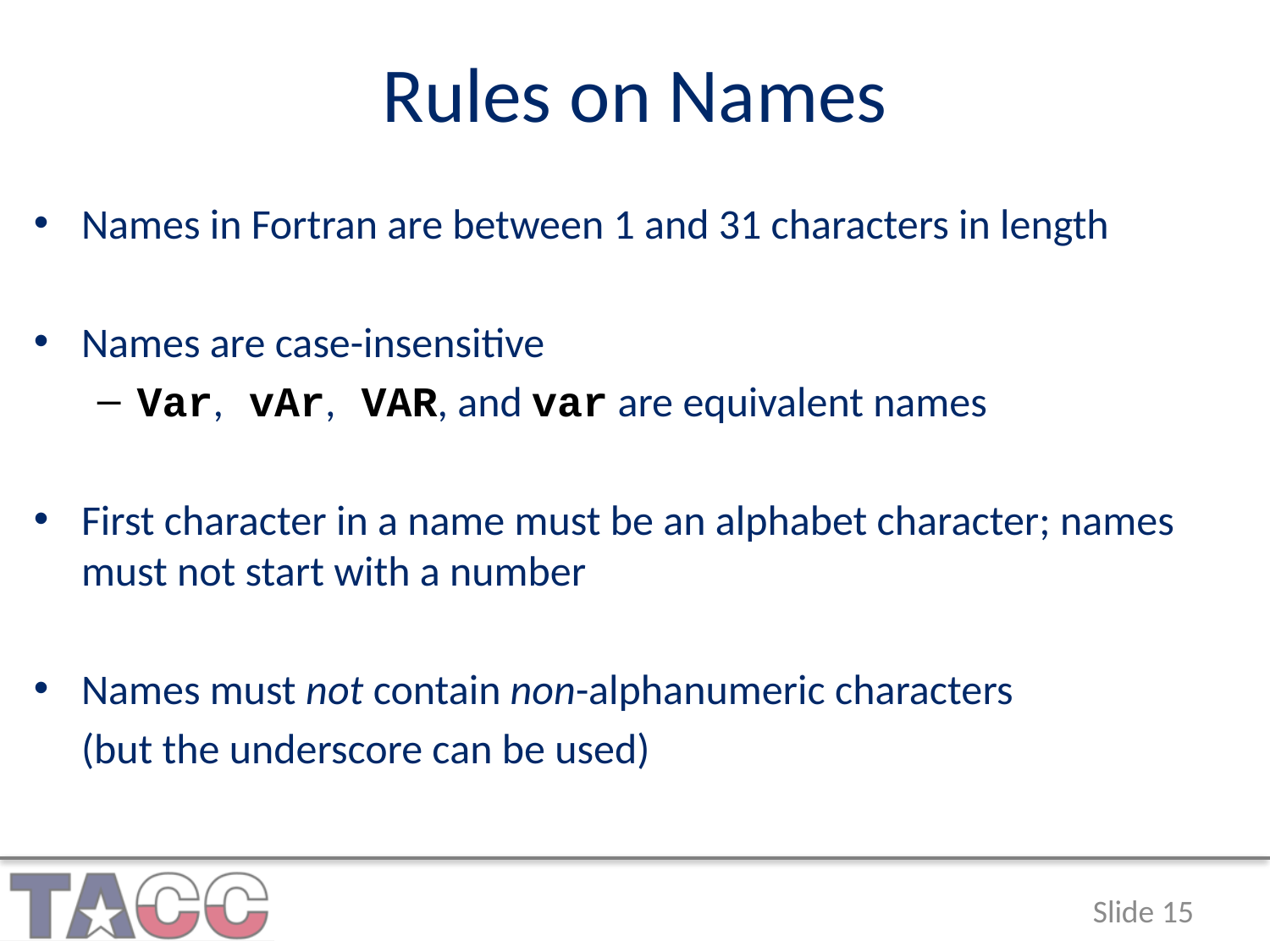

Rules on Names
Names in Fortran are between 1 and 31 characters in length

Names are case-insensitive
Var, vAr, VAR, and var are equivalent names

First character in a name must be an alphabet character; names must not start with a number

Names must not contain non-alphanumeric characters
	(but the underscore can be used)